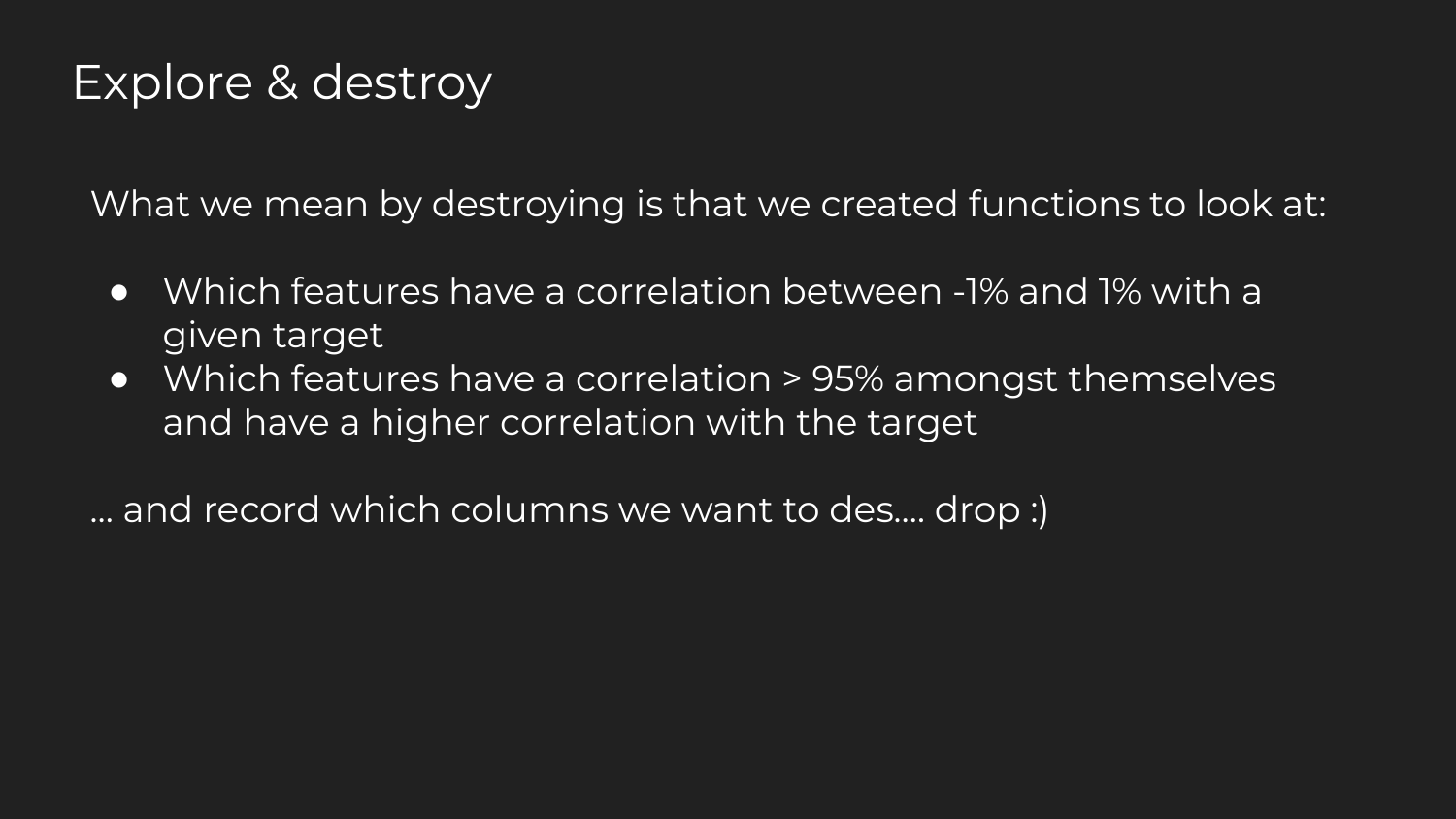

Explore & destroy
What we mean by destroying is that we created functions to look at:

Which features have a correlation between -1% and 1% with a given target
Which features have a correlation > 95% amongst themselves and have a higher correlation with the target

… and record which columns we want to des…. drop :)